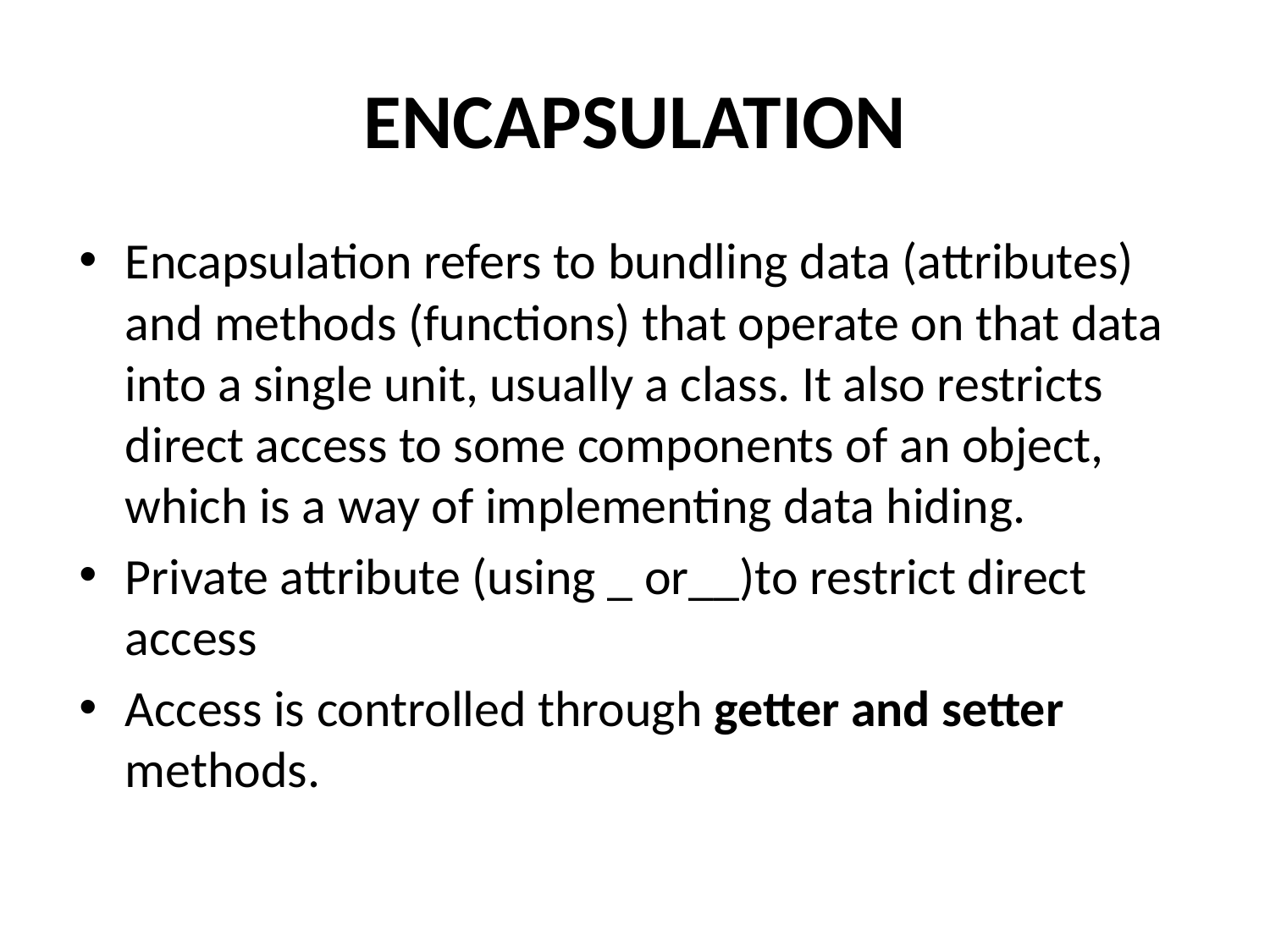

# ENCAPSULATION
Encapsulation refers to bundling data (attributes) and methods (functions) that operate on that data into a single unit, usually a class. It also restricts direct access to some components of an object, which is a way of implementing data hiding.
Private attribute (using _ or__)to restrict direct access
Access is controlled through getter and setter methods.